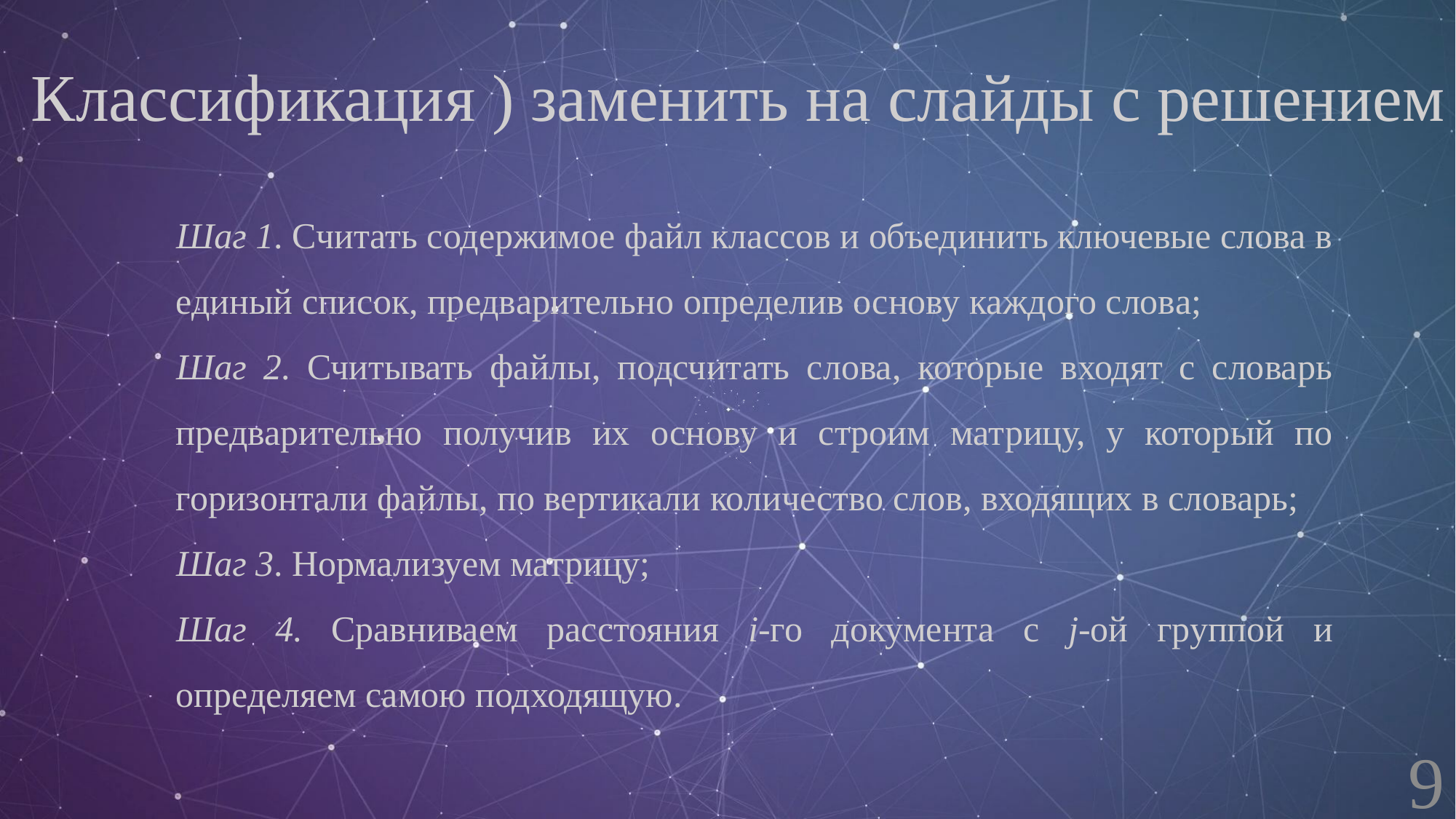

Классификация ) заменить на слайды с решением
Шаг 1. Считать содержимое файл классов и объединить ключевые слова в единый список, предварительно определив основу каждого слова;
Шаг 2. Считывать файлы, подсчитать слова, которые входят с словарь предварительно получив их основу и строим матрицу, у который по горизонтали файлы, по вертикали количество слов, входящих в словарь;
Шаг 3. Нормализуем матрицу;
Шаг 4. Сравниваем расстояния i-го документа с j-ой группой и определяем самою подходящую.
9